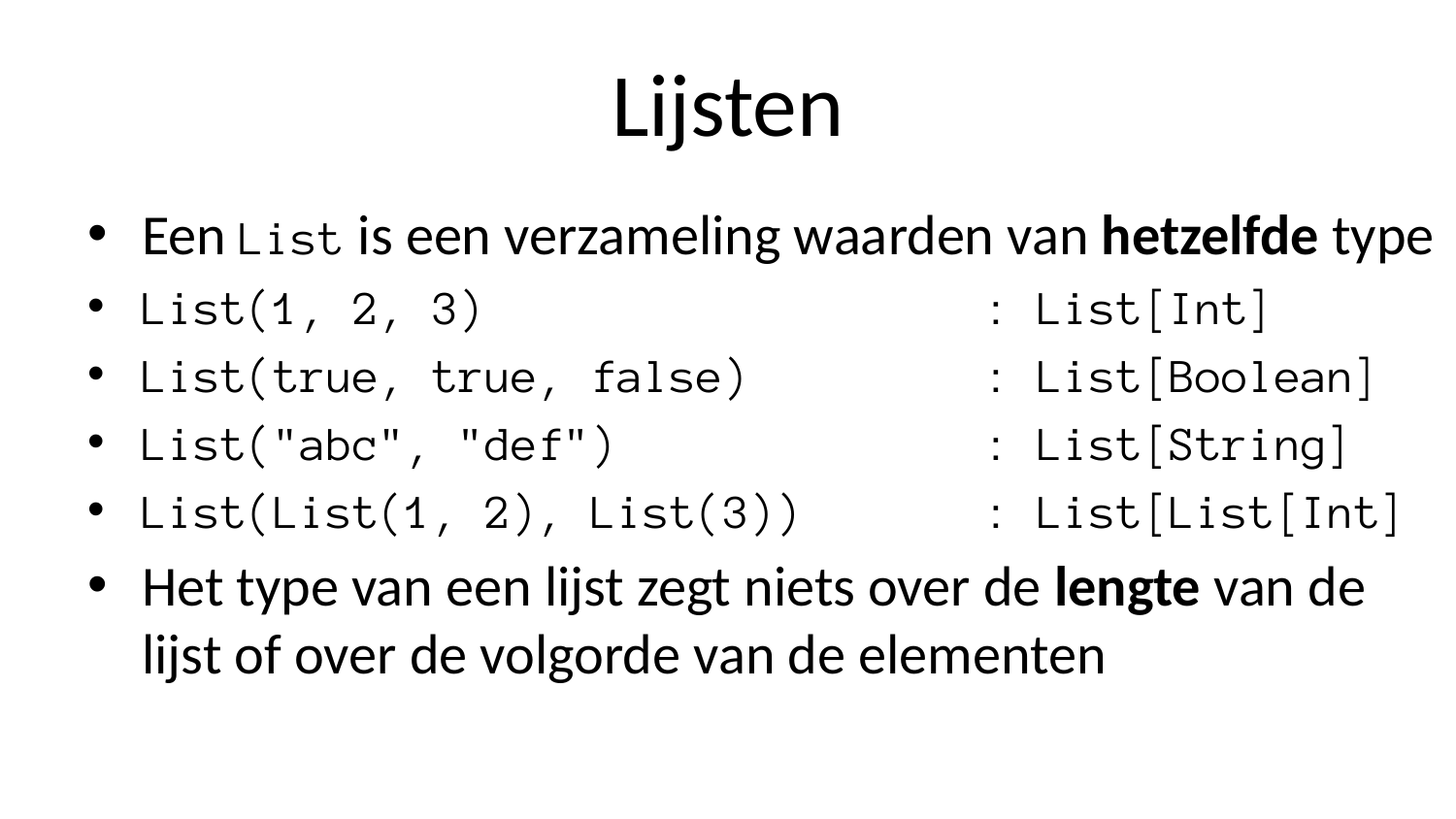

# Lijsten
Een List is een verzameling waarden van hetzelfde type
List(1, 2, 3)	: List[Int]
List(true, true, false)	: List[Boolean]
List("abc", "def")	: List[String]
List(List(1, 2), List(3))	: List[List[Int]
Het type van een lijst zegt niets over de lengte van de lijst of over de volgorde van de elementen